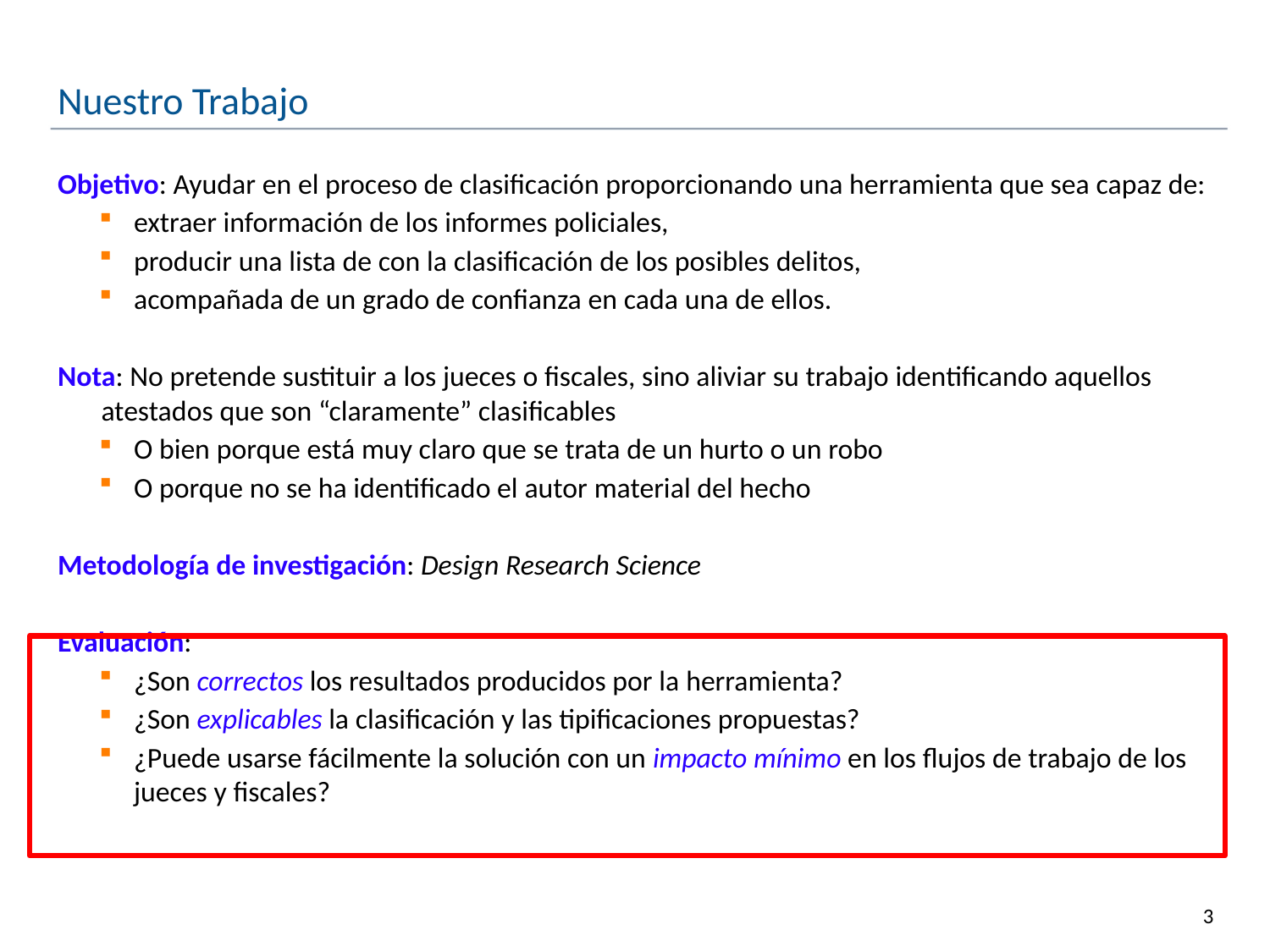

# Nuestro Trabajo
Objetivo: Ayudar en el proceso de clasificación proporcionando una herramienta que sea capaz de:
extraer información de los informes policiales,
producir una lista de con la clasificación de los posibles delitos,
acompañada de un grado de confianza en cada una de ellos.

Nota: No pretende sustituir a los jueces o fiscales, sino aliviar su trabajo identificando aquellos atestados que son “claramente” clasificables
O bien porque está muy claro que se trata de un hurto o un robo
O porque no se ha identificado el autor material del hecho

Metodología de investigación: Design Research Science

Evaluación:
¿Son correctos los resultados producidos por la herramienta?
¿Son explicables la clasificación y las tipificaciones propuestas?
¿Puede usarse fácilmente la solución con un impacto mínimo en los flujos de trabajo de los jueces y fiscales?

3